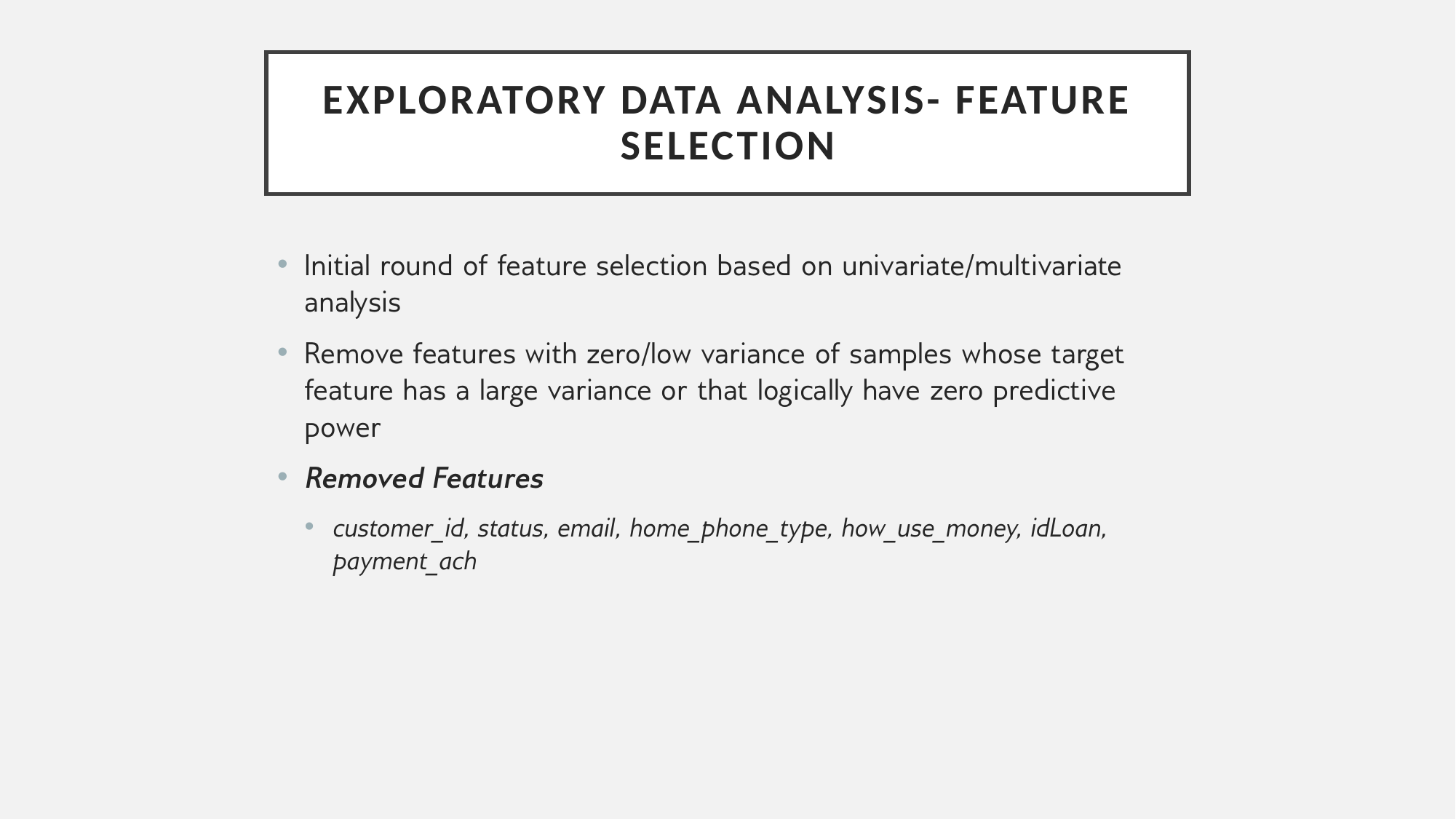

# Exploratory Data Analysis- Feature Selection
Initial round of feature selection based on univariate/multivariate analysis
Remove features with zero/low variance of samples whose target feature has a large variance or that logically have zero predictive power
Removed Features
customer_id, status, email, home_phone_type, how_use_money, idLoan, payment_ach